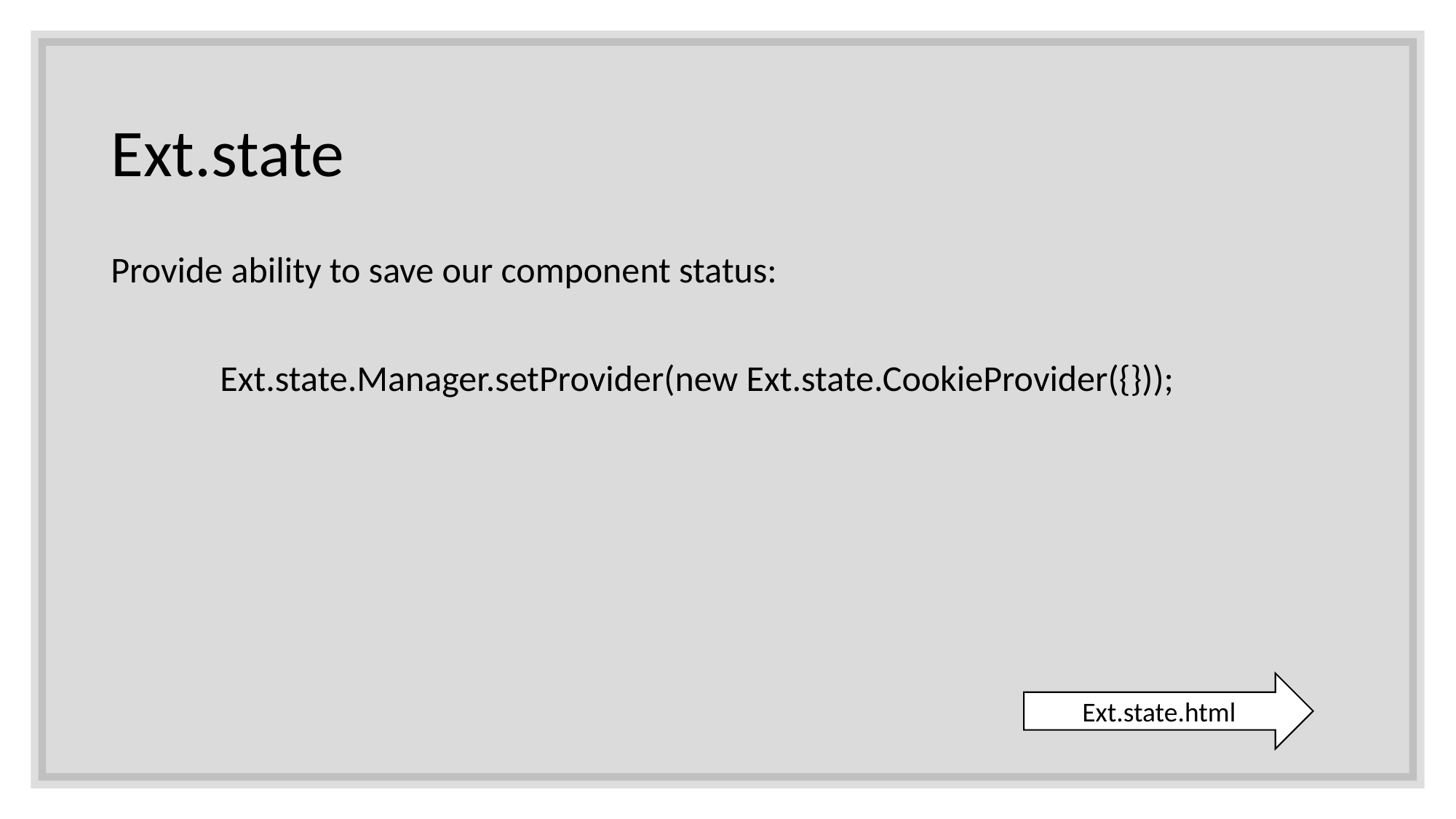

# Ext.state
Provide ability to save our component status:

	Ext.state.Manager.setProvider(new Ext.state.CookieProvider({}));
Ext.state.html